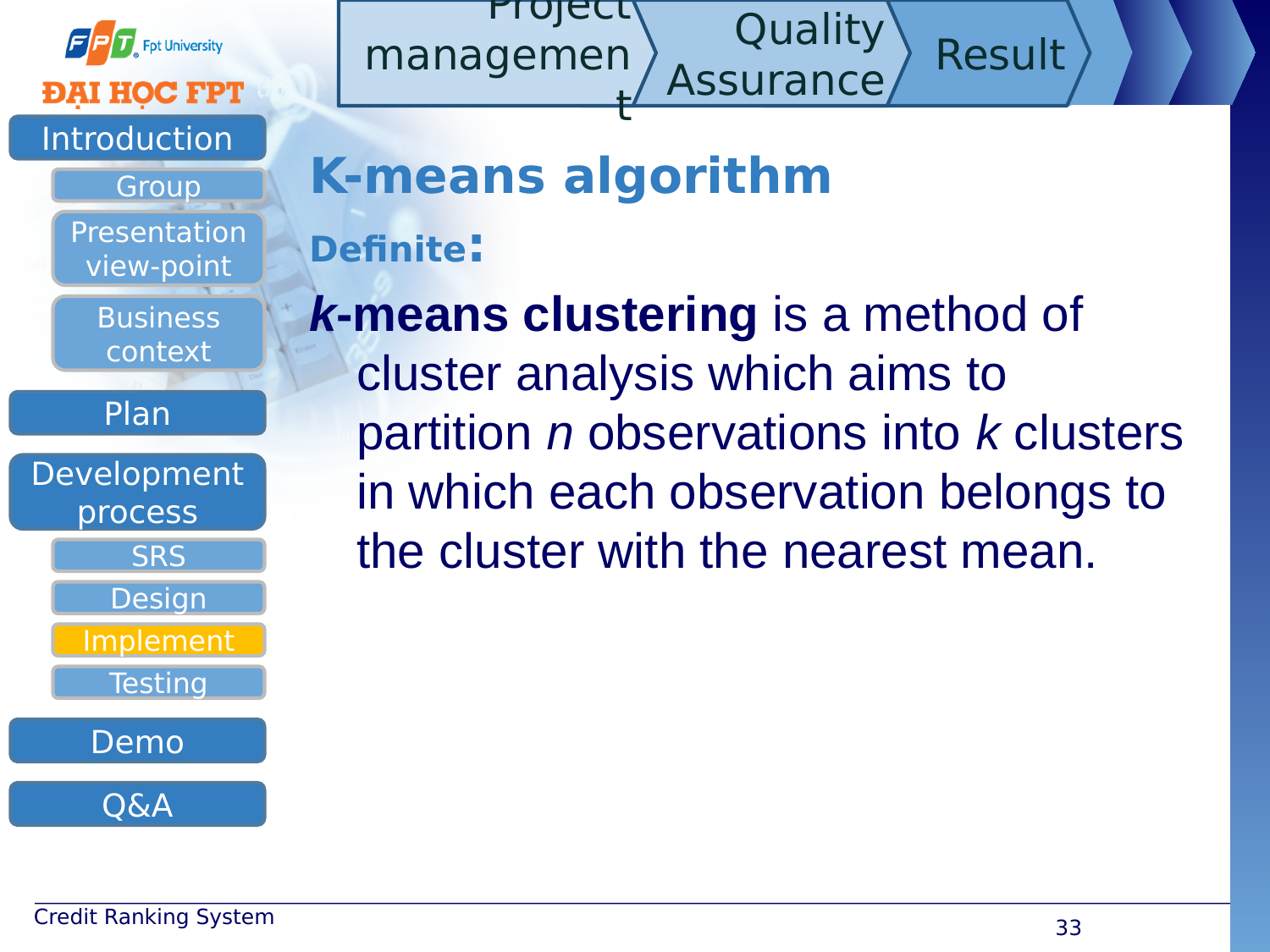

Project management
Quality Assurance
Result
Introduction
Group
Presentation view-point
Business context
Development process
SRS
Design
Implement
Testing
Demo
Q&A
Plan
K-means algorithm
Definite:
k-means clustering is a method of cluster analysis which aims to partition n observations into k clusters in which each observation belongs to the cluster with the nearest mean.

Credit Ranking System
33